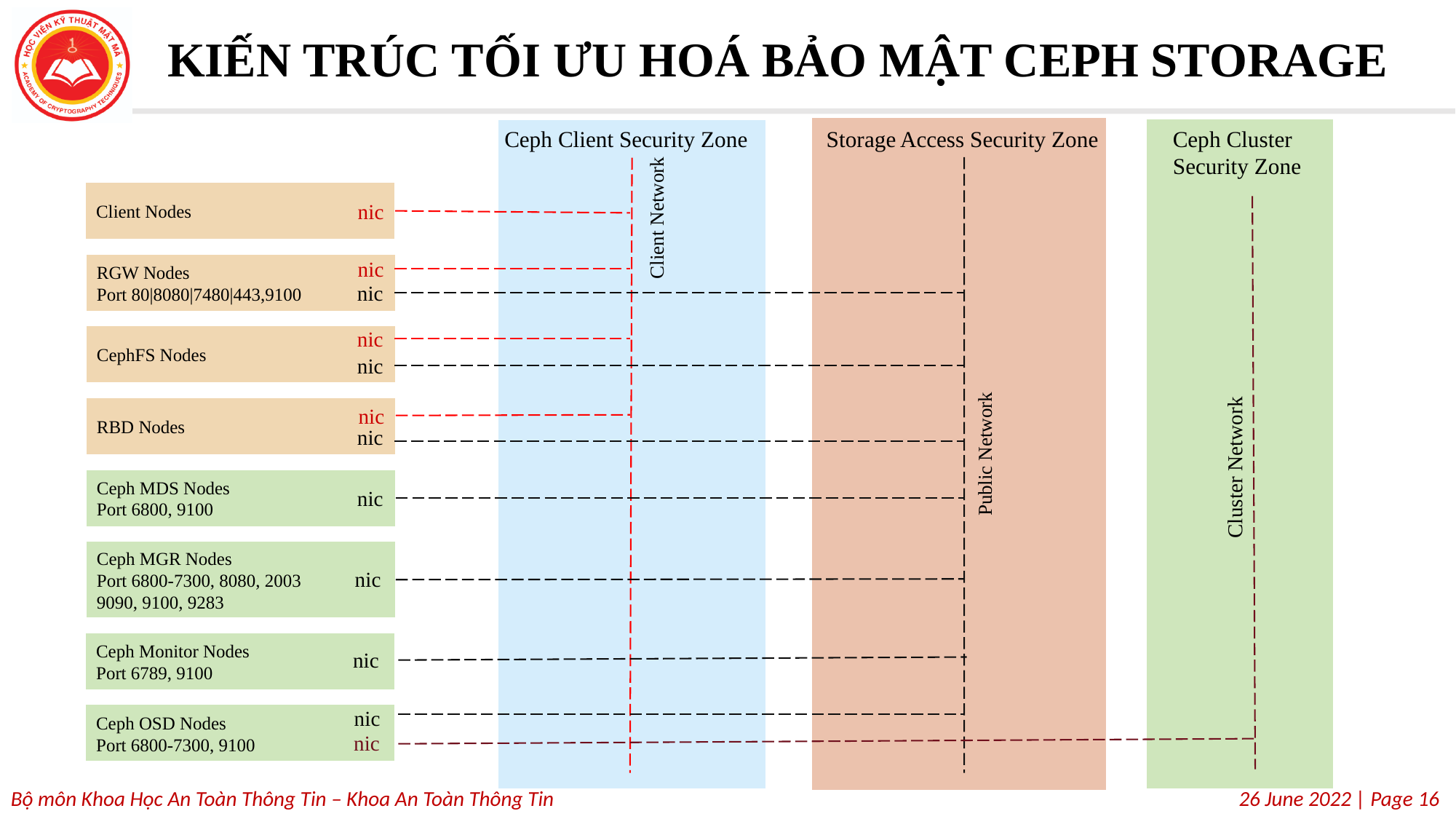

# KIẾN TRÚC TỐI ƯU HOÁ BẢO MẬT CEPH STORAGE

Ceph Client Security Zone

Storage Access Security Zone
Ceph Cluster Security Zone
Client Nodes
nic
Client Network
nic
RGW Nodes
Port 80|8080|7480|443,9100
nic
nic
CephFS Nodes
nic
nic
RBD Nodes
nic
Public Network
Cluster Network
Ceph MDS Nodes
Port 6800, 9100
nic
Ceph MGR Nodes
Port 6800-7300, 8080, 2003
9090, 9100, 9283
nic
Ceph Monitor Nodes
Port 6789, 9100
nic
nic
Ceph OSD Nodes
Port 6800-7300, 9100
nic